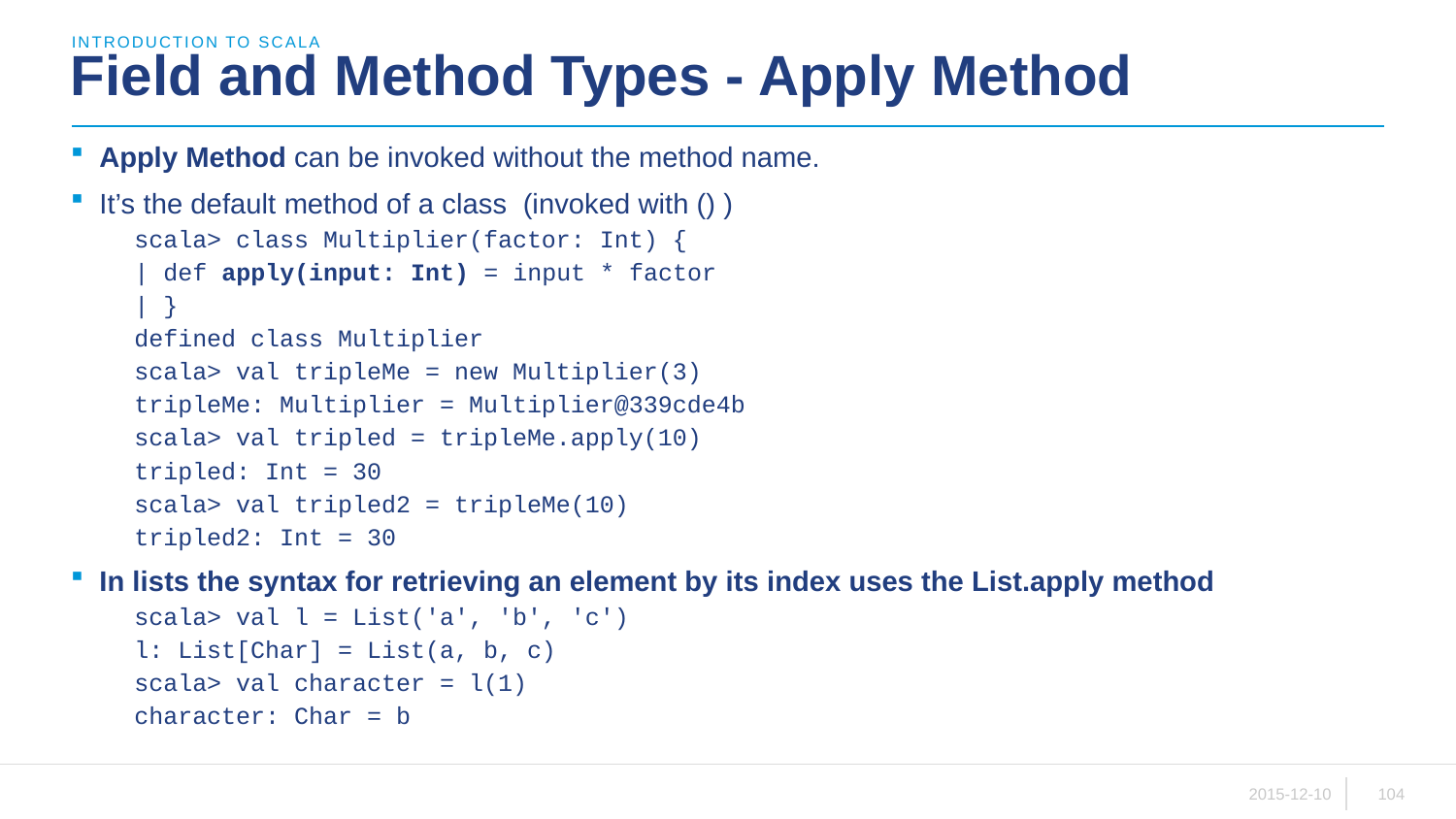

introduction to scala
# Field and Method Types - Apply Method
Apply Method can be invoked without the method name.
It’s the default method of a class  (invoked with () )
scala> class Multiplier(factor: Int) {
| def apply(input: Int) = input * factor
| }
defined class Multiplier
scala> val tripleMe = new Multiplier(3)
tripleMe: Multiplier = Multiplier@339cde4b
scala> val tripled = tripleMe.apply(10)
tripled: Int = 30
scala> val tripled2 = tripleMe(10)
tripled2: Int = 30
In lists the syntax for retrieving an element by its index uses the List.apply method
scala> val l = List('a', 'b', 'c')
l: List[Char] = List(a, b, c)
scala> val character = l(1)
character: Char = b